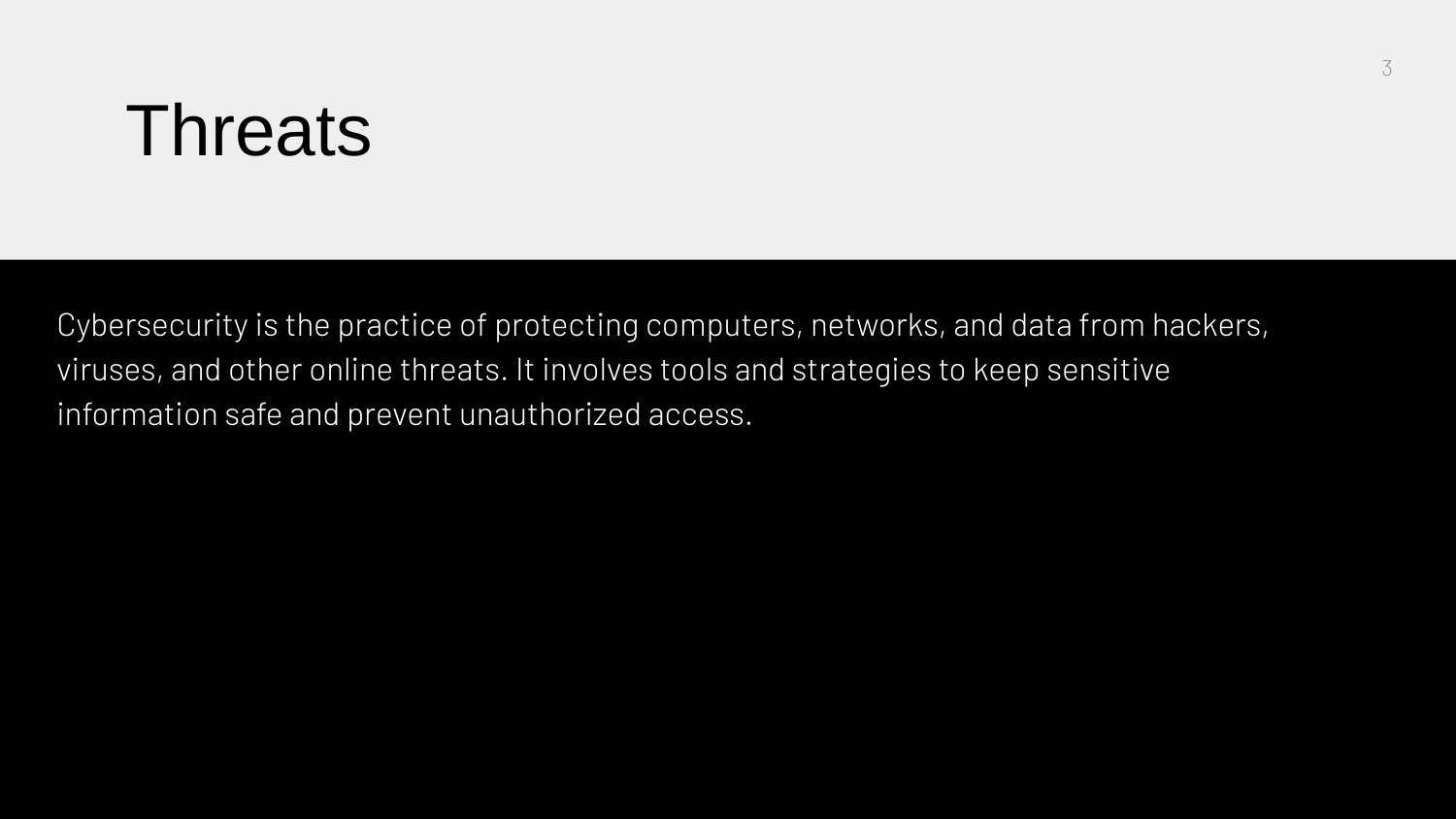

3
Threats
Cybersecurity is the practice of protecting computers, networks, and data from hackers, viruses, and other online threats. It involves tools and strategies to keep sensitive information safe and prevent unauthorized access.